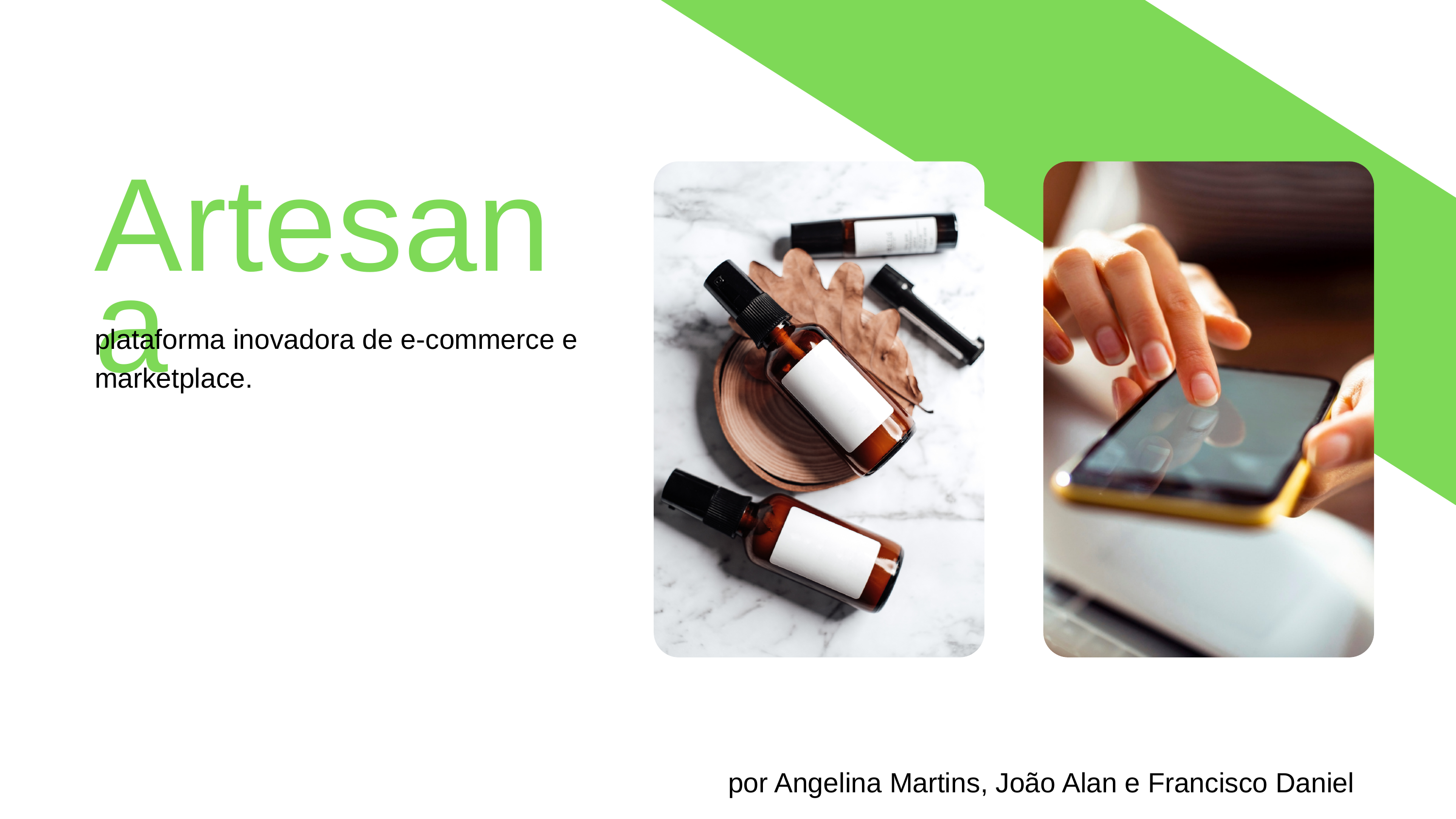

Artesana
plataforma inovadora de e-commerce e marketplace.
por Angelina Martins, João Alan e Francisco Daniel